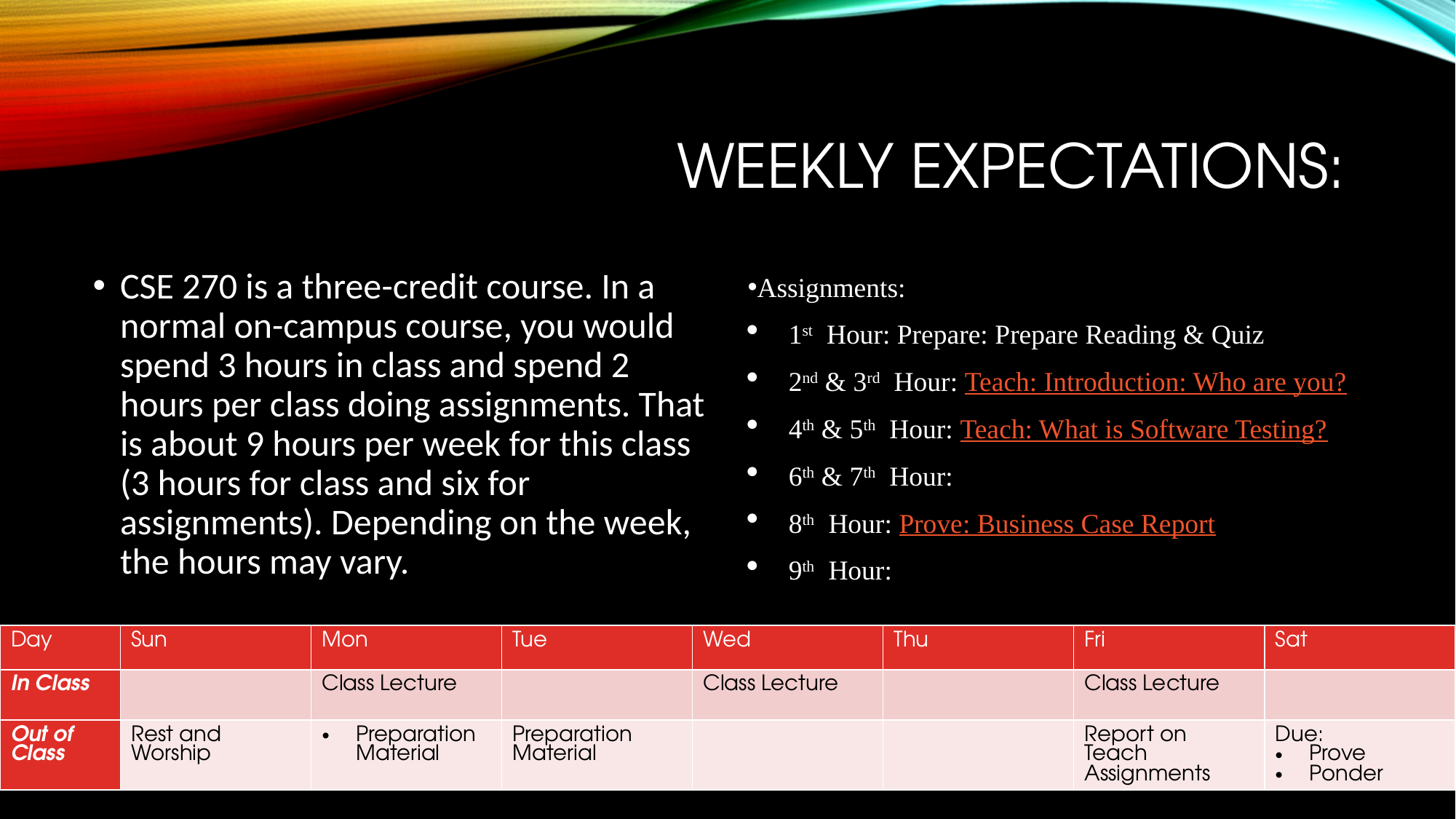

# Weekly expectations:
CSE 270 is a three-credit course. In a normal on-campus course, you would spend 3 hours in class and spend 2 hours per class doing assignments. That is about 9 hours per week for this class (3 hours for class and six for assignments). Depending on the week, the hours may vary.

Assignments:
1st  Hour: Prepare: Prepare Reading & Quiz
2nd & 3rd  Hour: Teach: Introduction: Who are you?
4th & 5th  Hour: Teach: What is Software Testing?
6th & 7th  Hour:
8th  Hour: Prove: Business Case Report
9th  Hour:
| Day | Sun | Mon | Tue | Wed | Thu | Fri | Sat |
| --- | --- | --- | --- | --- | --- | --- | --- |
| In Class |  | Class Lecture |  | Class Lecture |  | Class Lecture |  |
| Out of Class | Rest and Worship | Preparation Material | Preparation Material |  |  | Report on Teach Assignments | Due: Prove Ponder |